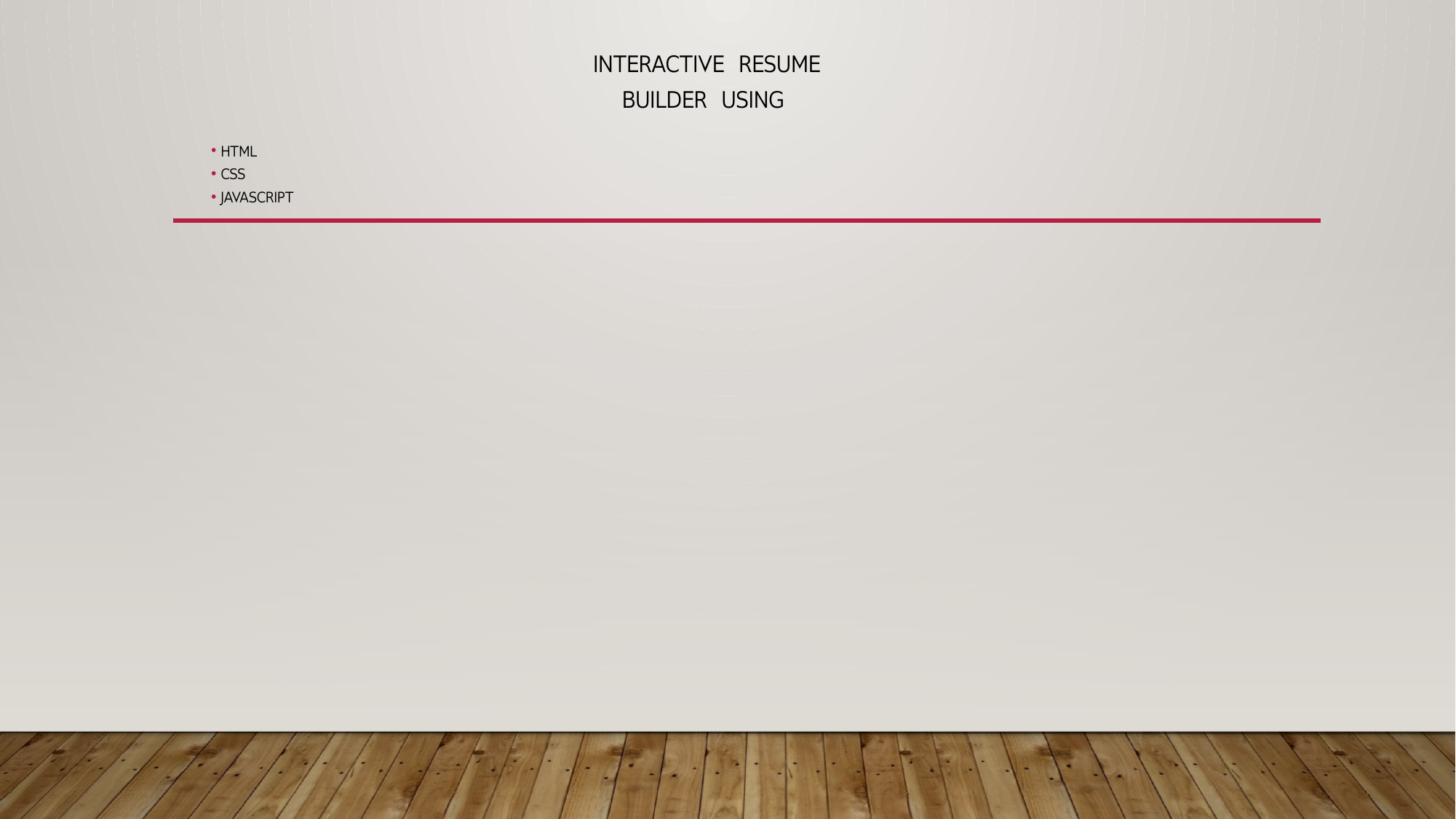

INTERACTIVE  RESUME
BUILDER  USING

HTML
CSS
JAVASCRIPT
#